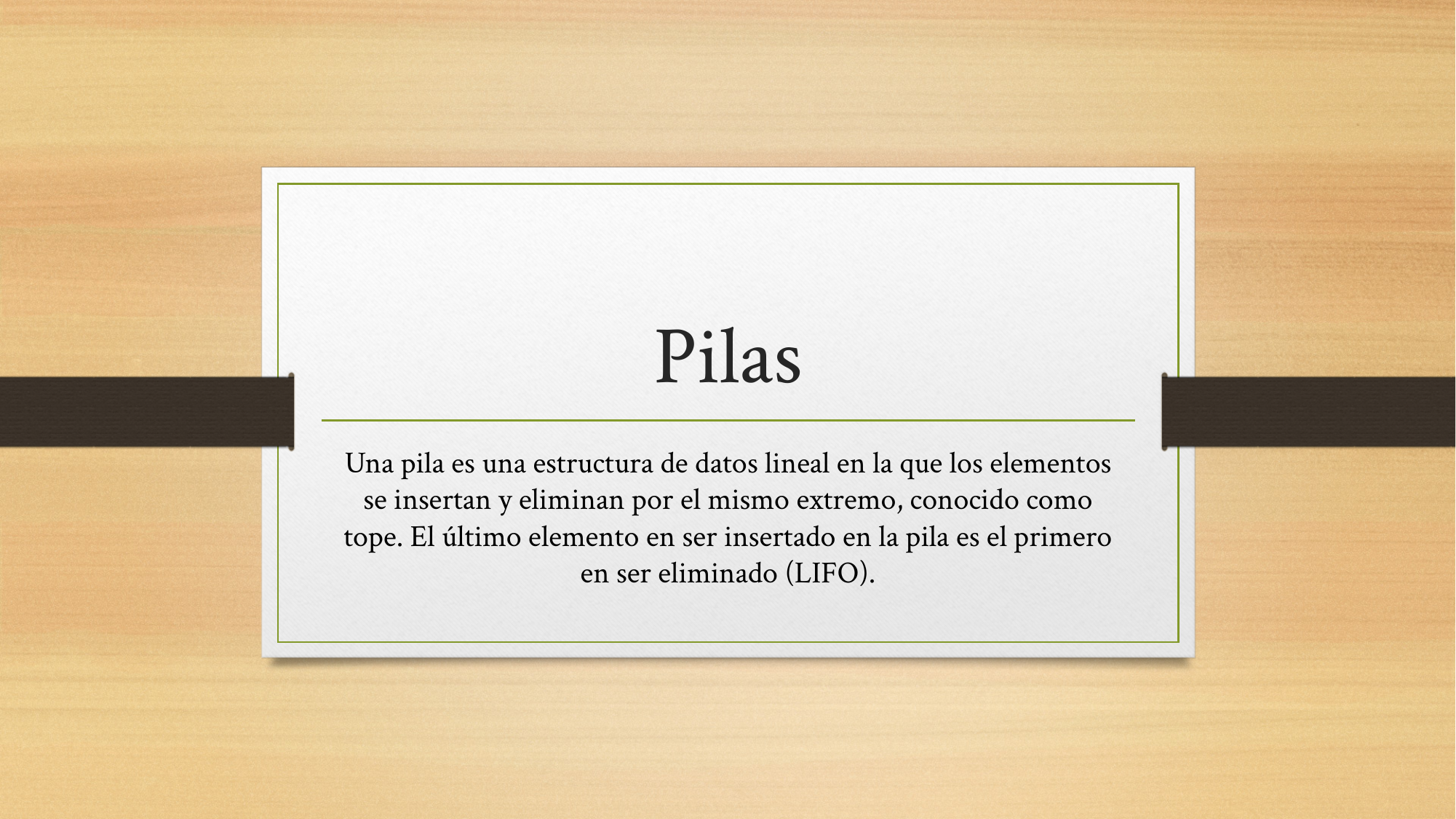

# Pilas
Una pila es una estructura de datos lineal en la que los elementos se insertan y eliminan por el mismo extremo, conocido como tope. El último elemento en ser insertado en la pila es el primero en ser eliminado (LIFO).